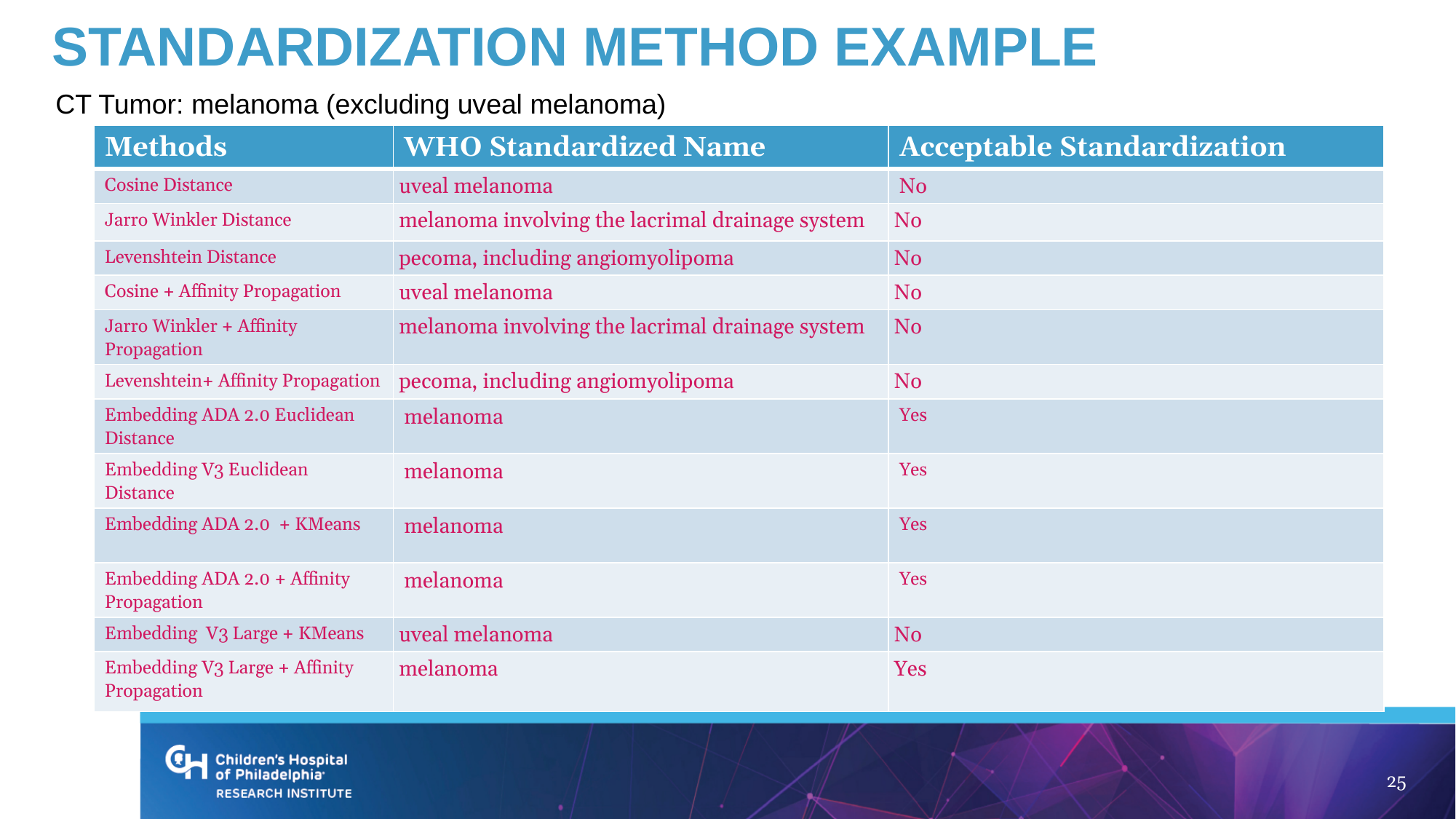

# Standardization method Example
CT Tumor: melanoma (excluding uveal melanoma)
| Methods | WHO Standardized Name | Acceptable Standardization |
| --- | --- | --- |
| Cosine Distance | uveal melanoma | No |
| Jarro Winkler Distance | melanoma involving the lacrimal drainage system | No |
| Levenshtein Distance | pecoma, including angiomyolipoma | No |
| Cosine + Affinity Propagation | uveal melanoma | No |
| Jarro Winkler + Affinity Propagation | melanoma involving the lacrimal drainage system | No |
| Levenshtein+ Affinity Propagation | pecoma, including angiomyolipoma | No |
| Embedding ADA 2.0 Euclidean Distance | melanoma | Yes |
| Embedding V3 Euclidean Distance | melanoma | Yes |
| Embedding ADA 2.0 + KMeans | melanoma | Yes |
| Embedding ADA 2.0 + Affinity Propagation | melanoma | Yes |
| Embedding V3 Large + KMeans | uveal melanoma | No |
| Embedding V3 Large + Affinity Propagation | melanoma | Yes |
25